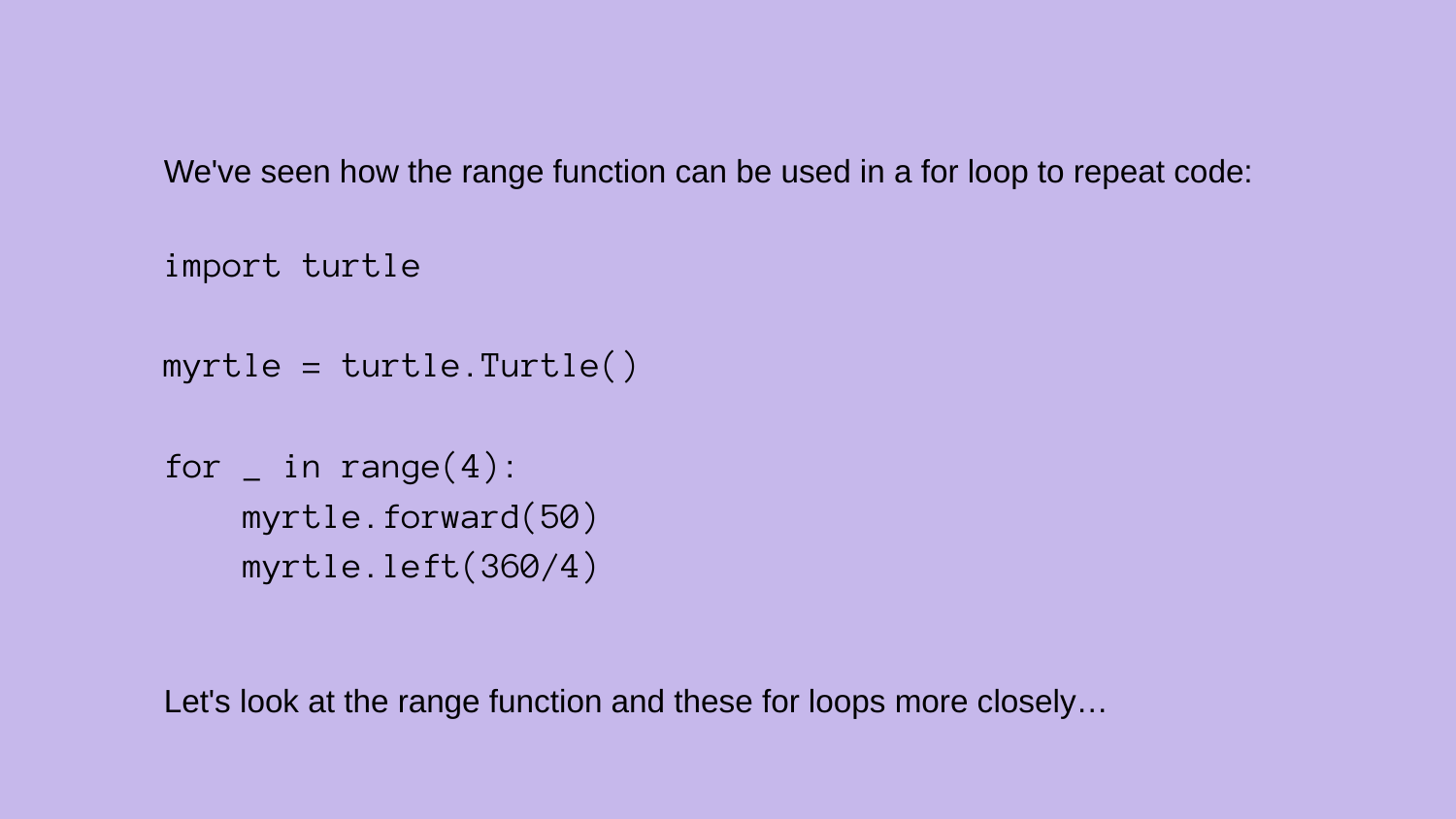

We've seen how the range function can be used in a for loop to repeat code:

import turtle

myrtle = turtle.Turtle()

for _ in range(4):
    myrtle.forward(50)
    myrtle.left(360/4)

Let's look at the range function and these for loops more closely…